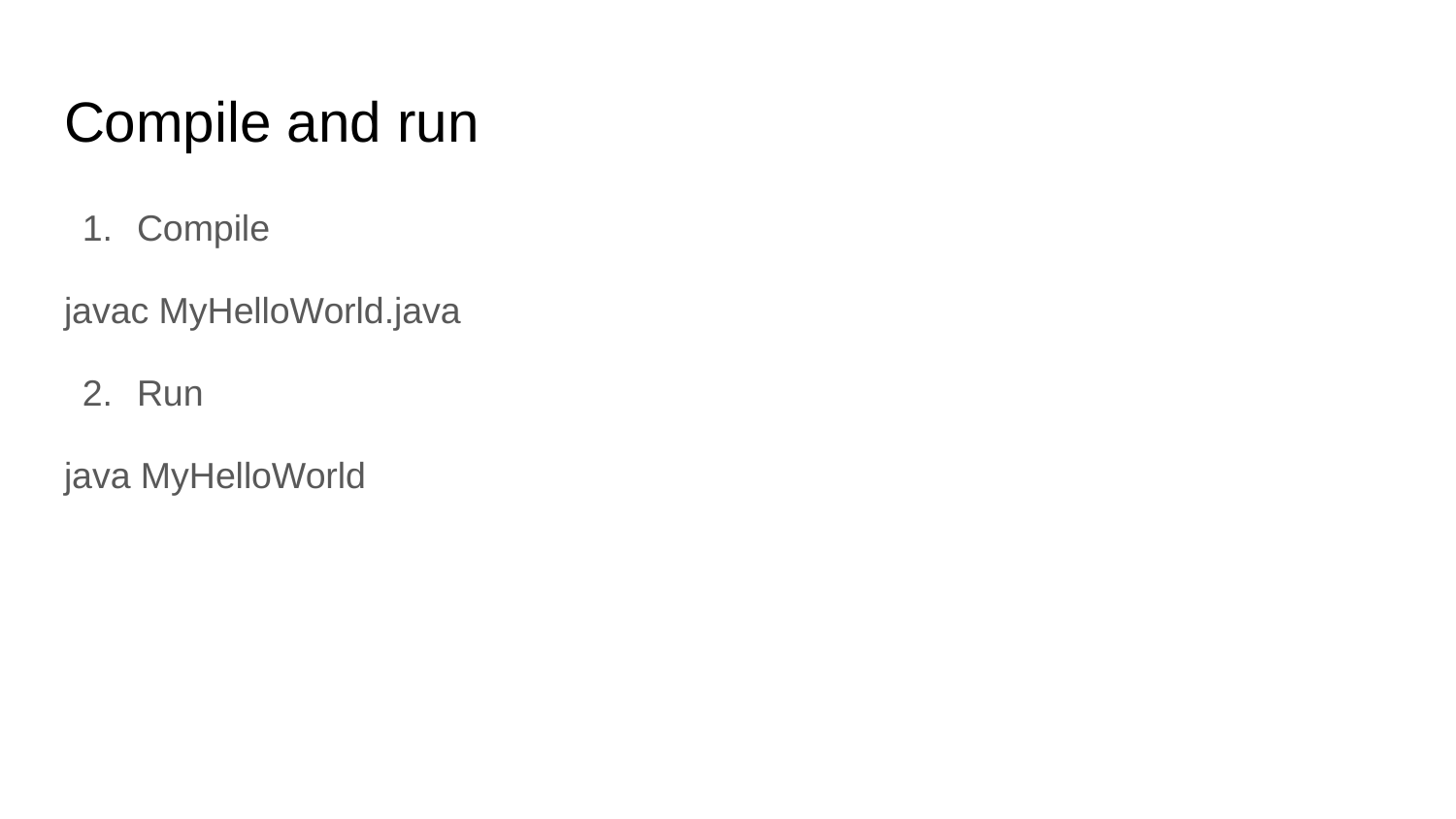

# Compile and run
Compile
javac MyHelloWorld.java
Run
java MyHelloWorld